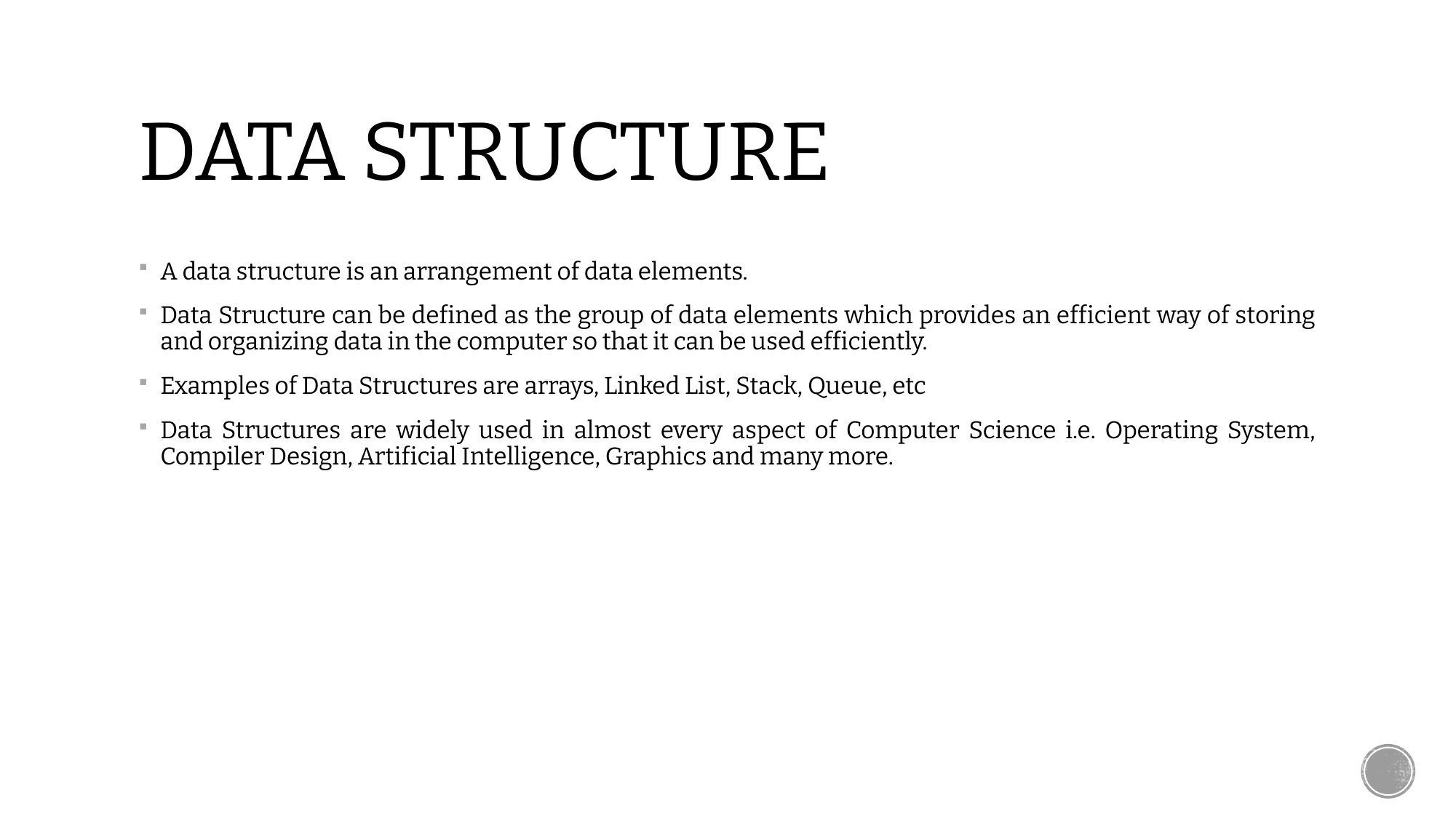

# Data Structure
A data structure is an arrangement of data elements.
Data Structure can be defined as the group of data elements which provides an efficient way of storing and organizing data in the computer so that it can be used efficiently.
Examples of Data Structures are arrays, Linked List, Stack, Queue, etc
Data Structures are widely used in almost every aspect of Computer Science i.e. Operating System, Compiler Design, Artificial Intelligence, Graphics and many more.